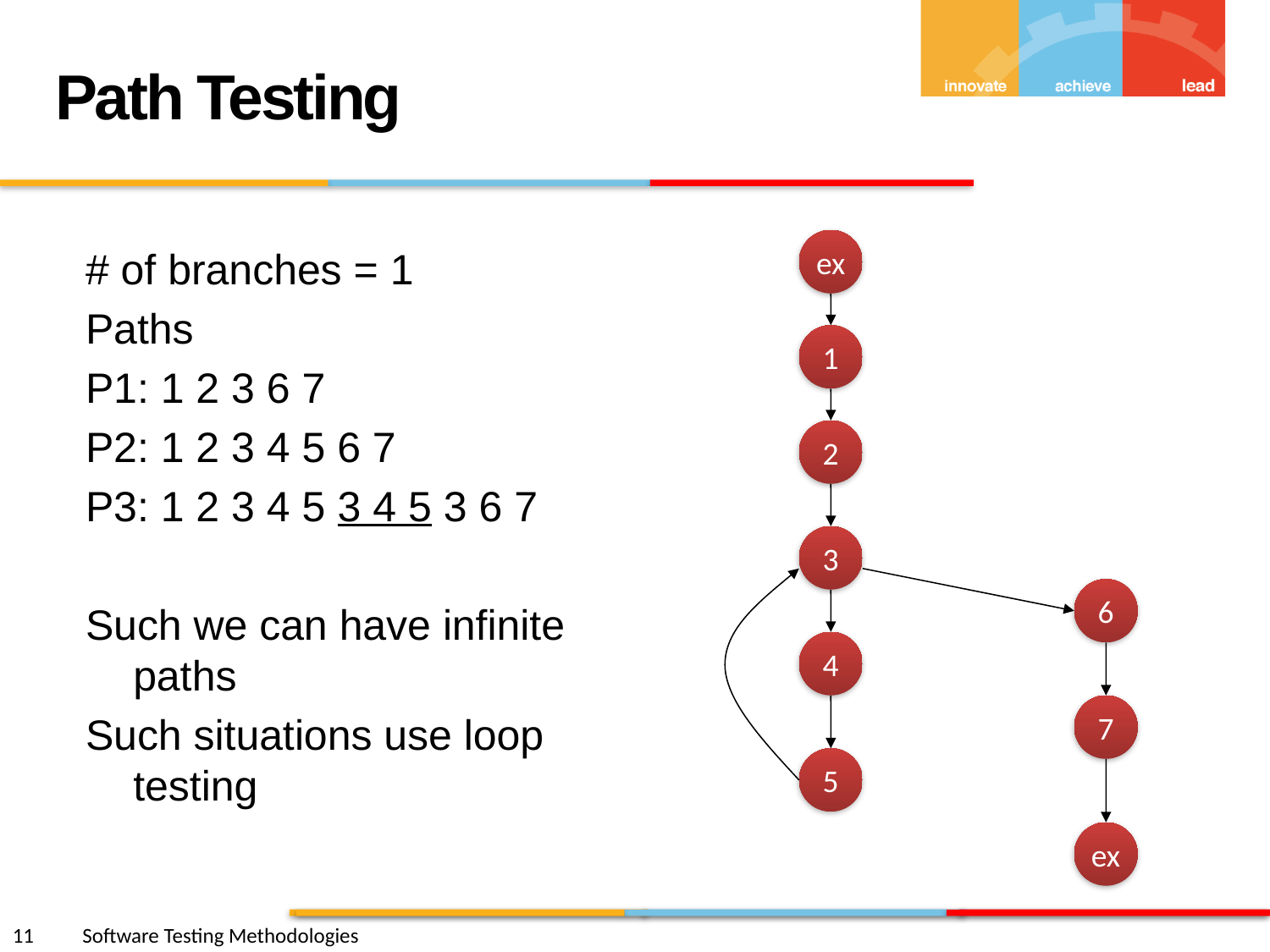

Path Testing
ex
# of branches = 1
Paths
P1: 1 2 3 6 7
P2: 1 2 3 4 5 6 7
P3: 1 2 3 4 5 3 4 5 3 6 7

Such we can have infinite paths
Such situations use loop testing

1

2

3

6

4

7
5

ex